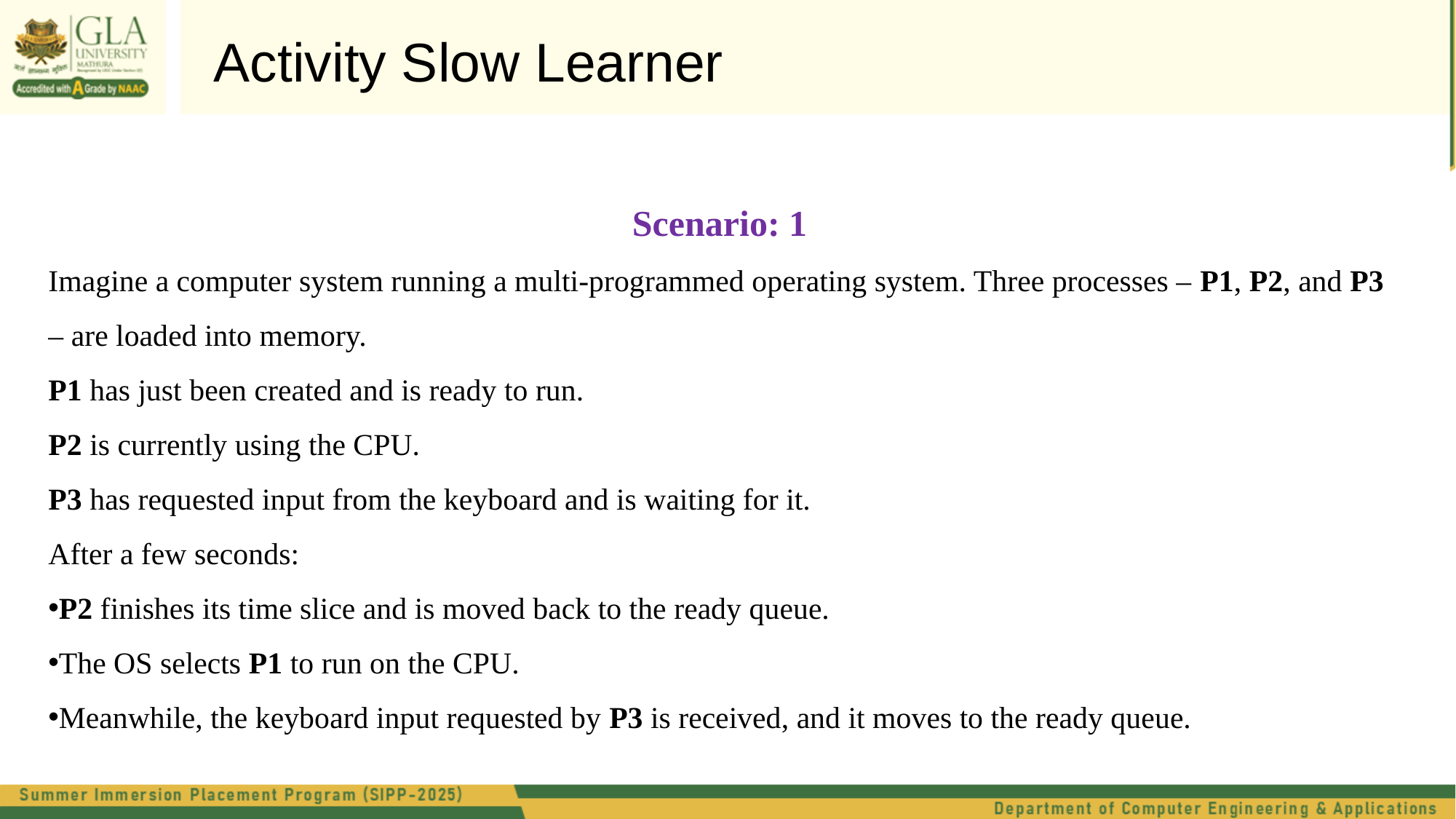

Activity Slow Learner
Scenario: 1
Imagine a computer system running a multi-programmed operating system. Three processes – P1, P2, and P3 – are loaded into memory.
P1 has just been created and is ready to run.
P2 is currently using the CPU.
P3 has requested input from the keyboard and is waiting for it.
After a few seconds:
P2 finishes its time slice and is moved back to the ready queue.
The OS selects P1 to run on the CPU.
Meanwhile, the keyboard input requested by P3 is received, and it moves to the ready queue.